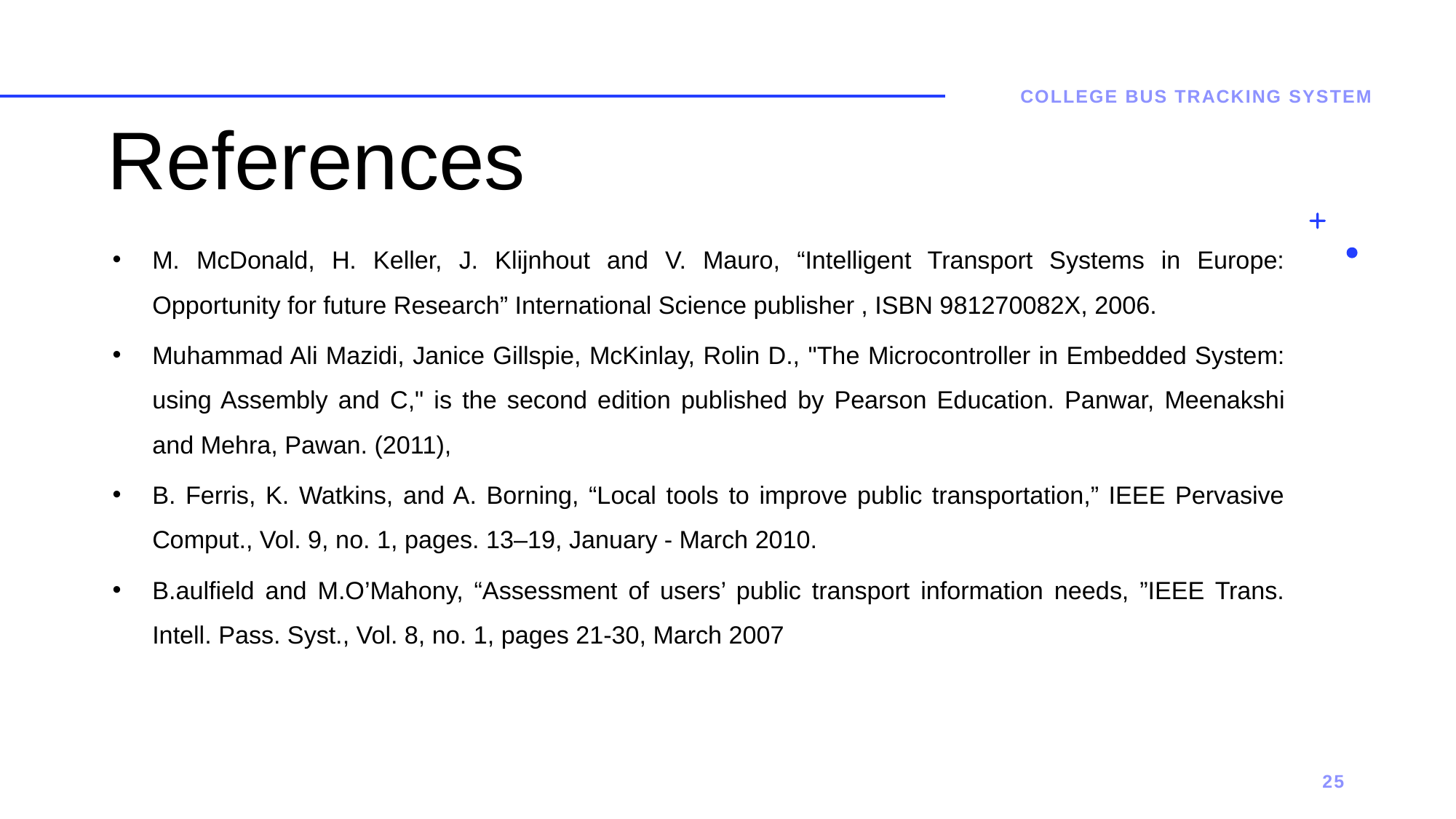

COLLEGE BUS TRACKING SYSTEM

# References
M. McDonald, H. Keller, J. Klijnhout and V. Mauro, “Intelligent Transport Systems in Europe: Opportunity for future Research” International Science publisher , ISBN 981270082X, 2006.
Muhammad Ali Mazidi, Janice Gillspie, McKinlay, Rolin D., "The Microcontroller in Embedded System: using Assembly and C," is the second edition published by Pearson Education. Panwar, Meenakshi and Mehra, Pawan. (2011),
B. Ferris, K. Watkins, and A. Borning, “Local tools to improve public transportation,” IEEE Pervasive Comput., Vol. 9, no. 1, pages. 13–19, January - March 2010.
B.aulfield and M.O’Mahony, “Assessment of users’ public transport information needs, ”IEEE Trans. Intell. Pass. Syst., Vol. 8, no. 1, pages 21-30, March 2007

25